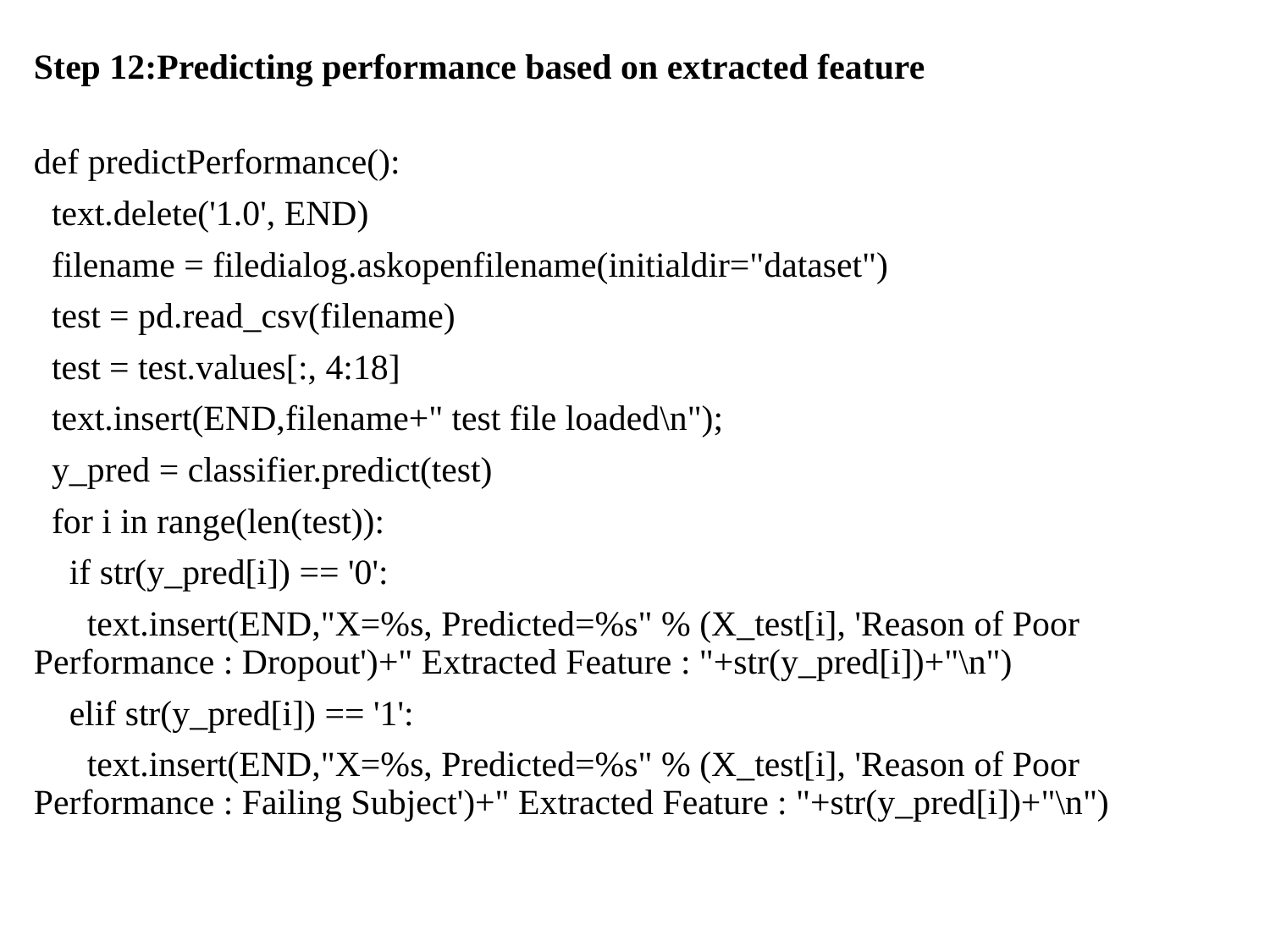

Step 12:Predicting performance based on extracted feature

def predictPerformance():
  text.delete('1.0', END)
  filename = filedialog.askopenfilename(initialdir="dataset")
  test = pd.read_csv(filename)
  test = test.values[:, 4:18]
  text.insert(END,filename+" test file loaded\n");
  y_pred = classifier.predict(test)
  for i in range(len(test)):
    if str(y_pred[i]) == '0':
      text.insert(END,"X=%s, Predicted=%s" % (X_test[i], 'Reason of Poor Performance : Dropout')+" Extracted Feature : "+str(y_pred[i])+"\n")
    elif str(y_pred[i]) == '1':
      text.insert(END,"X=%s, Predicted=%s" % (X_test[i], 'Reason of Poor Performance : Failing Subject')+" Extracted Feature : "+str(y_pred[i])+"\n")